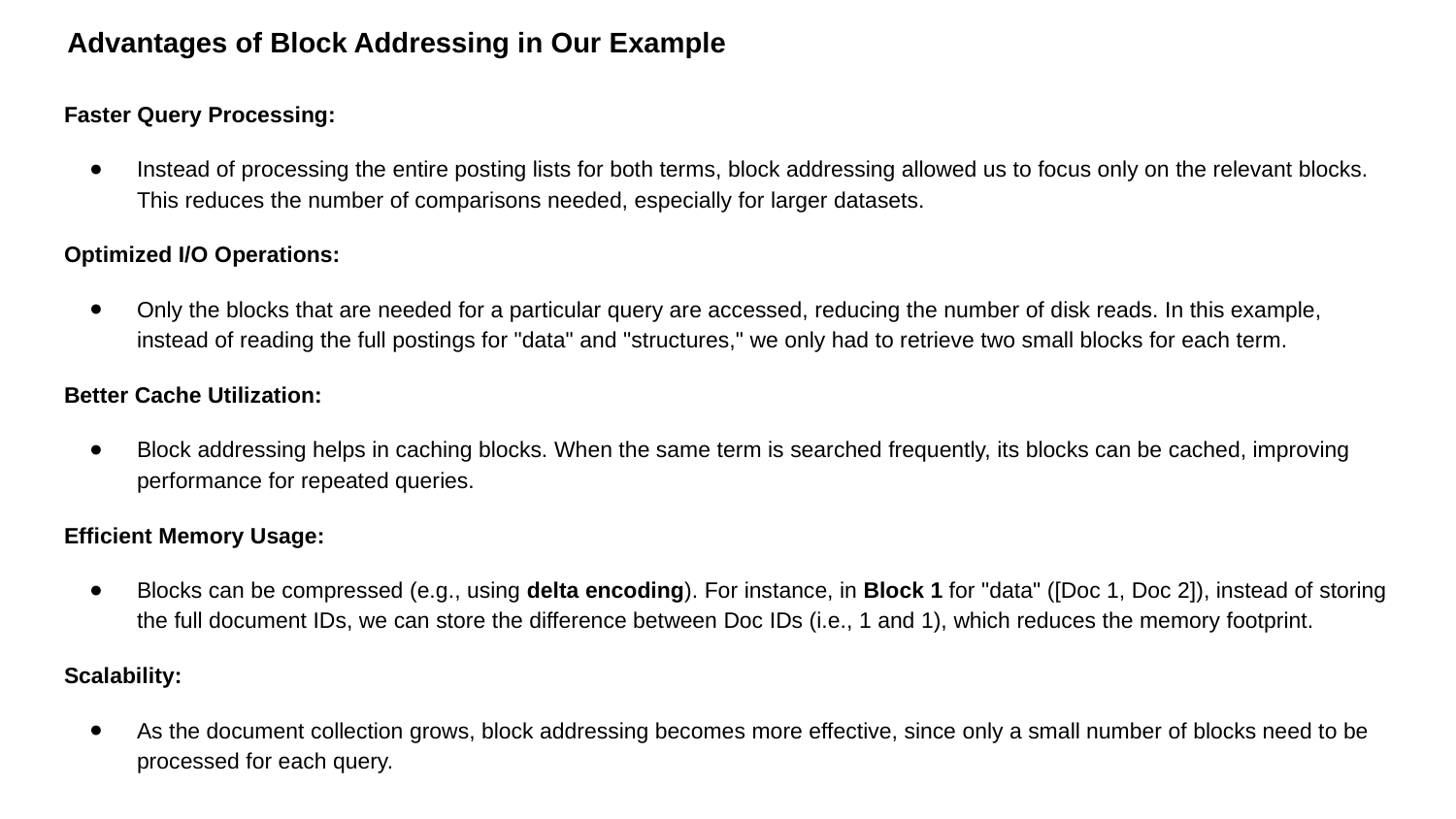

Advantages of Block Addressing in Our Example
Faster Query Processing:
Instead of processing the entire posting lists for both terms, block addressing allowed us to focus only on the relevant blocks. This reduces the number of comparisons needed, especially for larger datasets.
Optimized I/O Operations:
Only the blocks that are needed for a particular query are accessed, reducing the number of disk reads. In this example, instead of reading the full postings for "data" and "structures," we only had to retrieve two small blocks for each term.
Better Cache Utilization:
Block addressing helps in caching blocks. When the same term is searched frequently, its blocks can be cached, improving performance for repeated queries.
Efficient Memory Usage:
Blocks can be compressed (e.g., using delta encoding). For instance, in Block 1 for "data" ([Doc 1, Doc 2]), instead of storing the full document IDs, we can store the difference between Doc IDs (i.e., 1 and 1), which reduces the memory footprint.
Scalability:
As the document collection grows, block addressing becomes more effective, since only a small number of blocks need to be processed for each query.